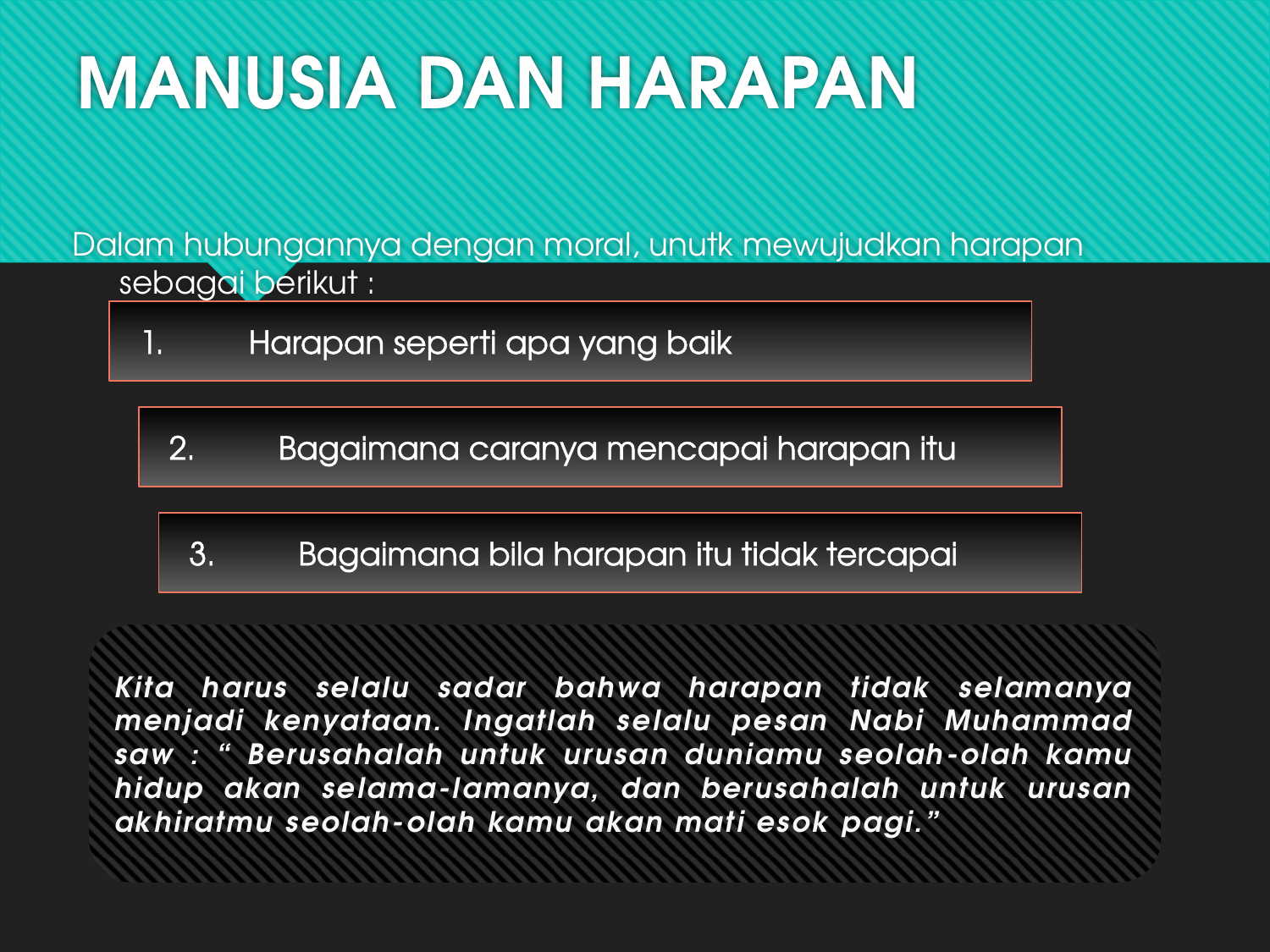

# MANUSIA DAN HARAPAN
Dalam hubungannya dengan moral, unutk mewujudkan harapan sebagai berikut :

  1.	Harapan seperti apa yang baik
  2.	Bagaimana caranya mencapai harapan itu
  3.	Bagaimana bila harapan itu tidak tercapai
Kita harus selalu sadar bahwa harapan tidak selamanya menjadi kenyataan. Ingatlah selalu pesan Nabi Muhammad saw : “ Berusahalah untuk urusan duniamu seolah-olah kamu hidup akan selama-lamanya, dan berusahalah untuk urusan akhiratmu seolah-olah kamu akan mati esok pagi.”